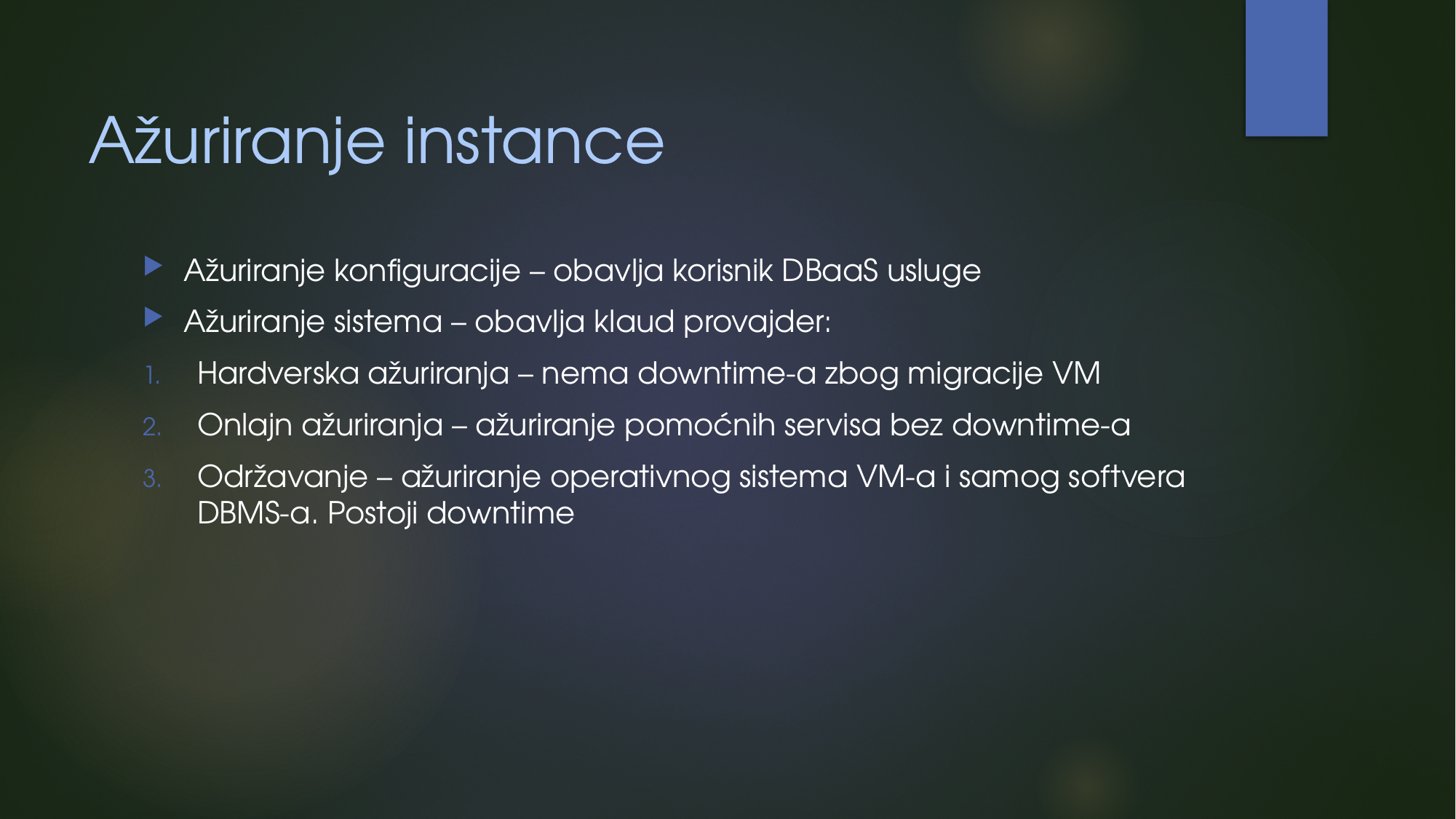

# Ažuriranje instance
Ažuriranje konfiguracije – obavlja korisnik DBaaS usluge
Ažuriranje sistema – obavlja klaud provajder:
Hardverska ažuriranja – nema downtime-a zbog migracije VM
Onlajn ažuriranja – ažuriranje pomoćnih servisa bez downtime-a
Održavanje – ažuriranje operativnog sistema VM-a i samog softvera DBMS-a. Postoji downtime